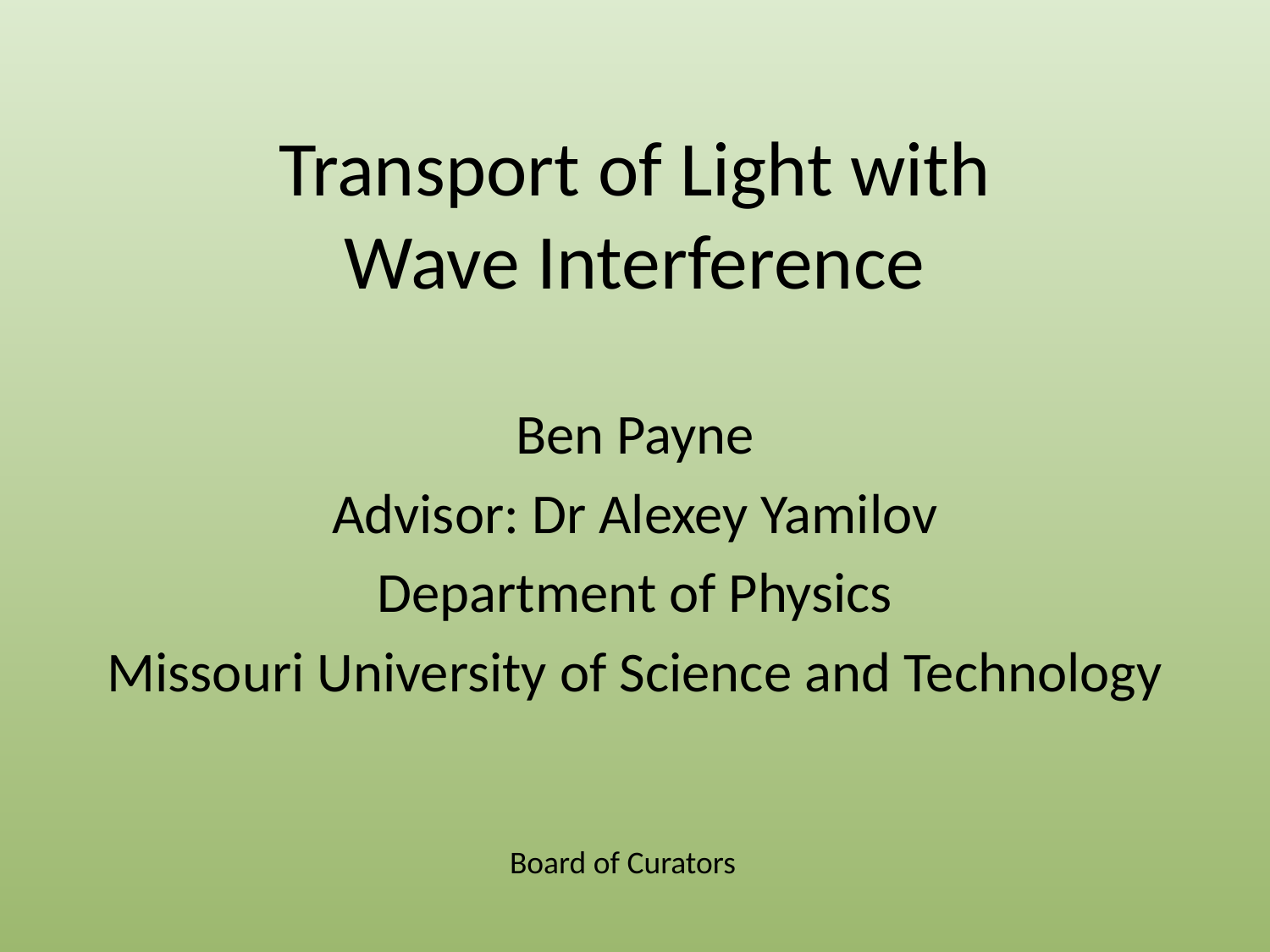

# Transport of Light with Wave Interference
Ben Payne
Advisor: Dr Alexey Yamilov
Department of Physics
Missouri University of Science and Technology
Board of Curators